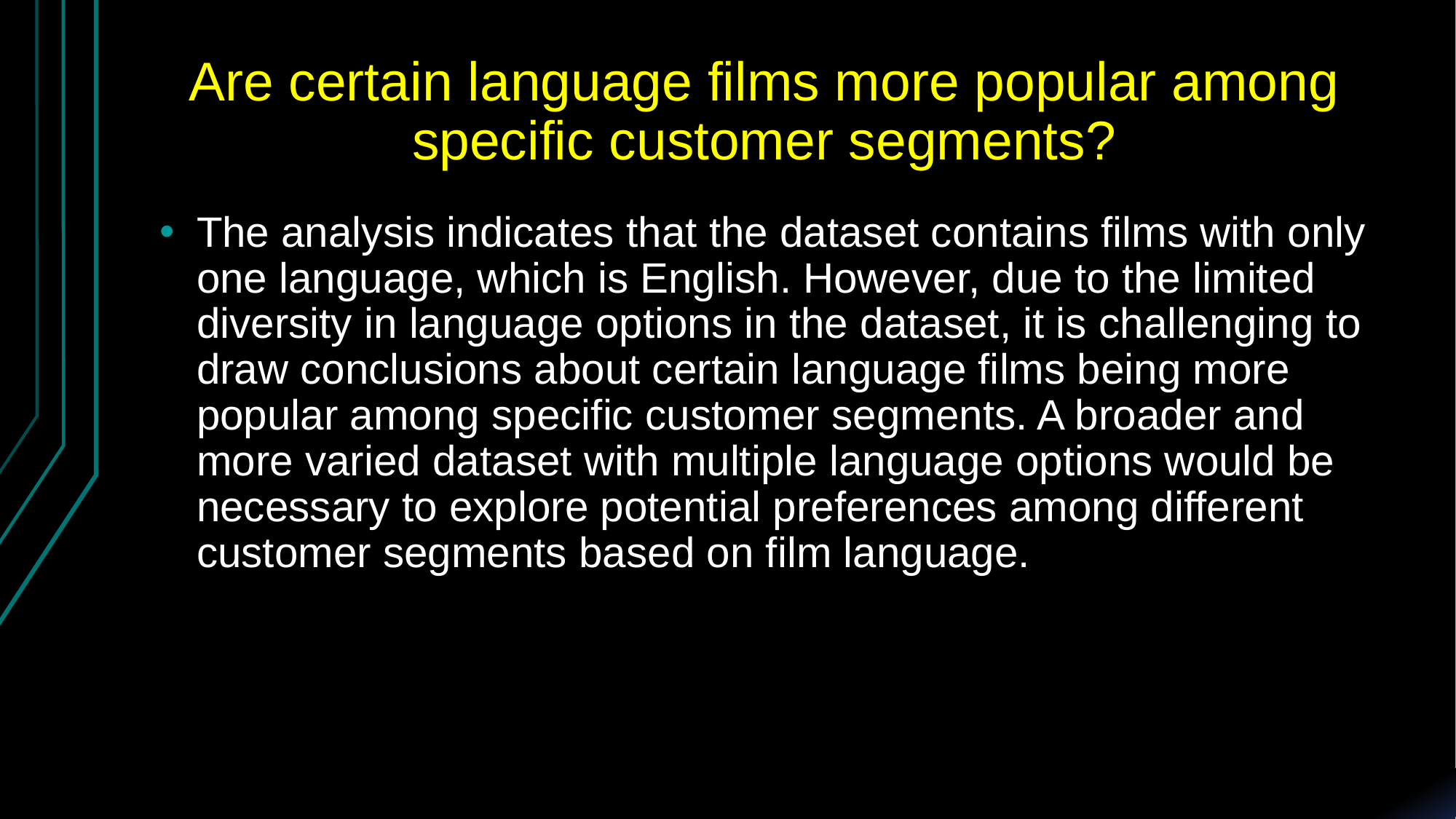

# Are certain language films more popular among specific customer segments?
The analysis indicates that the dataset contains films with only one language, which is English. However, due to the limited diversity in language options in the dataset, it is challenging to draw conclusions about certain language films being more popular among specific customer segments. A broader and more varied dataset with multiple language options would be necessary to explore potential preferences among different customer segments based on film language.